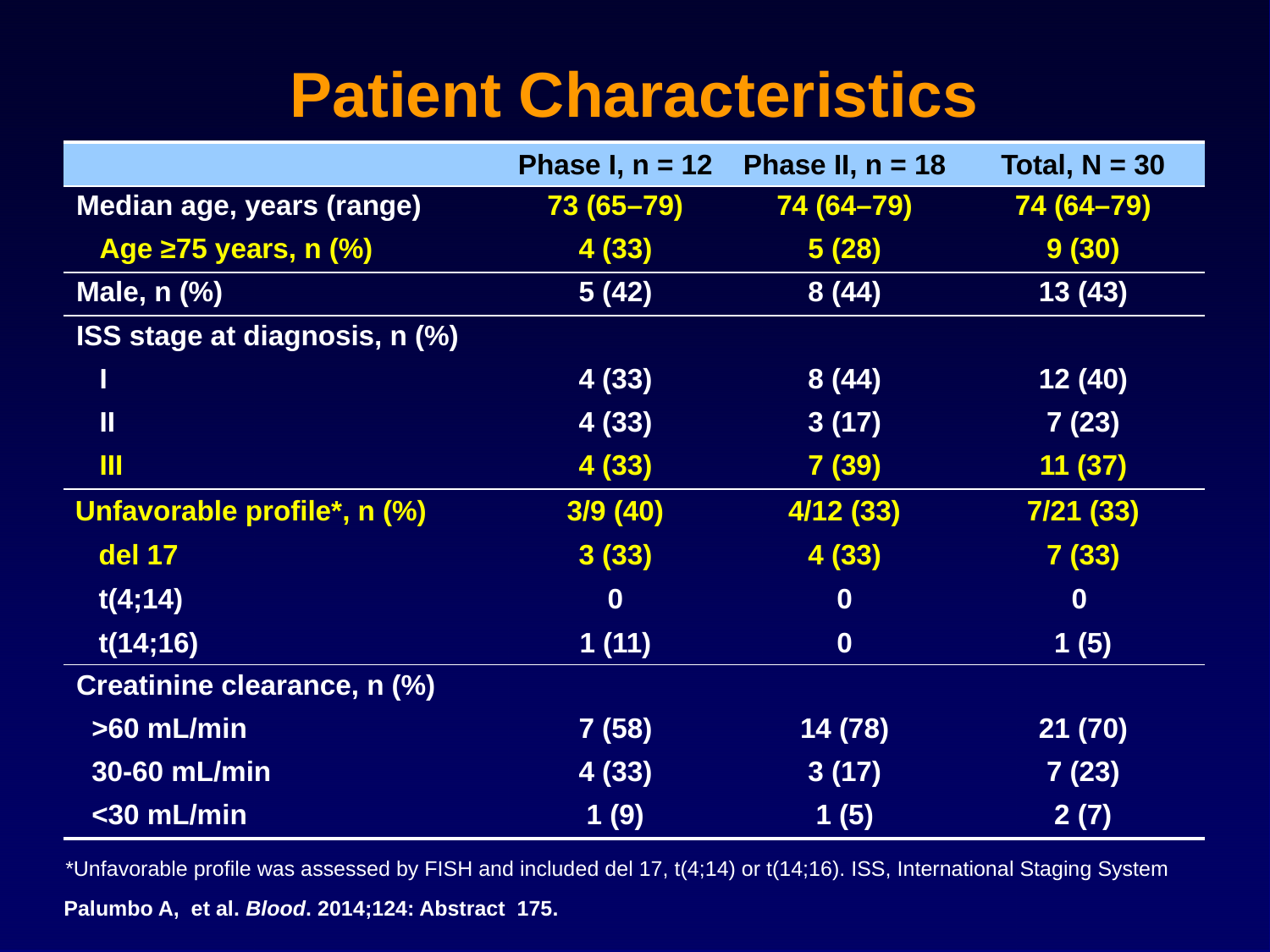

# Patient Characteristics
|  | Phase I, n = 12 | Phase II, n = 18 | Total, N = 30 |
| --- | --- | --- | --- |
| Median age, years (range) | 73 (65–79) | 74 (64–79) | 74 (64–79) |
| Age ≥75 years, n (%) | 4 (33) | 5 (28) | 9 (30) |
| Male, n (%) | 5 (42) | 8 (44) | 13 (43) |
| ISS stage at diagnosis, n (%) |  |  |  |
| I | 4 (33) | 8 (44) | 12 (40) |
| II | 4 (33) | 3 (17) | 7 (23) |
| III | 4 (33) | 7 (39) | 11 (37) |
| Unfavorable profile\*, n (%) | 3/9 (40) | 4/12 (33) | 7/21 (33) |
| del 17 | 3 (33) | 4 (33) | 7 (33) |
| t(4;14) | 0 | 0 | 0 |
| t(14;16) | 1 (11) | 0 | 1 (5) |
| Creatinine clearance, n (%) |  |  |  |
| >60 mL/min | 7 (58) | 14 (78) | 21 (70) |
| 30-60 mL/min | 4 (33) | 3 (17) | 7 (23) |
| <30 mL/min | 1 (9) | 1 (5) | 2 (7) |
*Unfavorable profile was assessed by FISH and included del 17, t(4;14) or t(14;16). ISS, International Staging System
Palumbo A,  et al. Blood. 2014;124: Abstract  175.